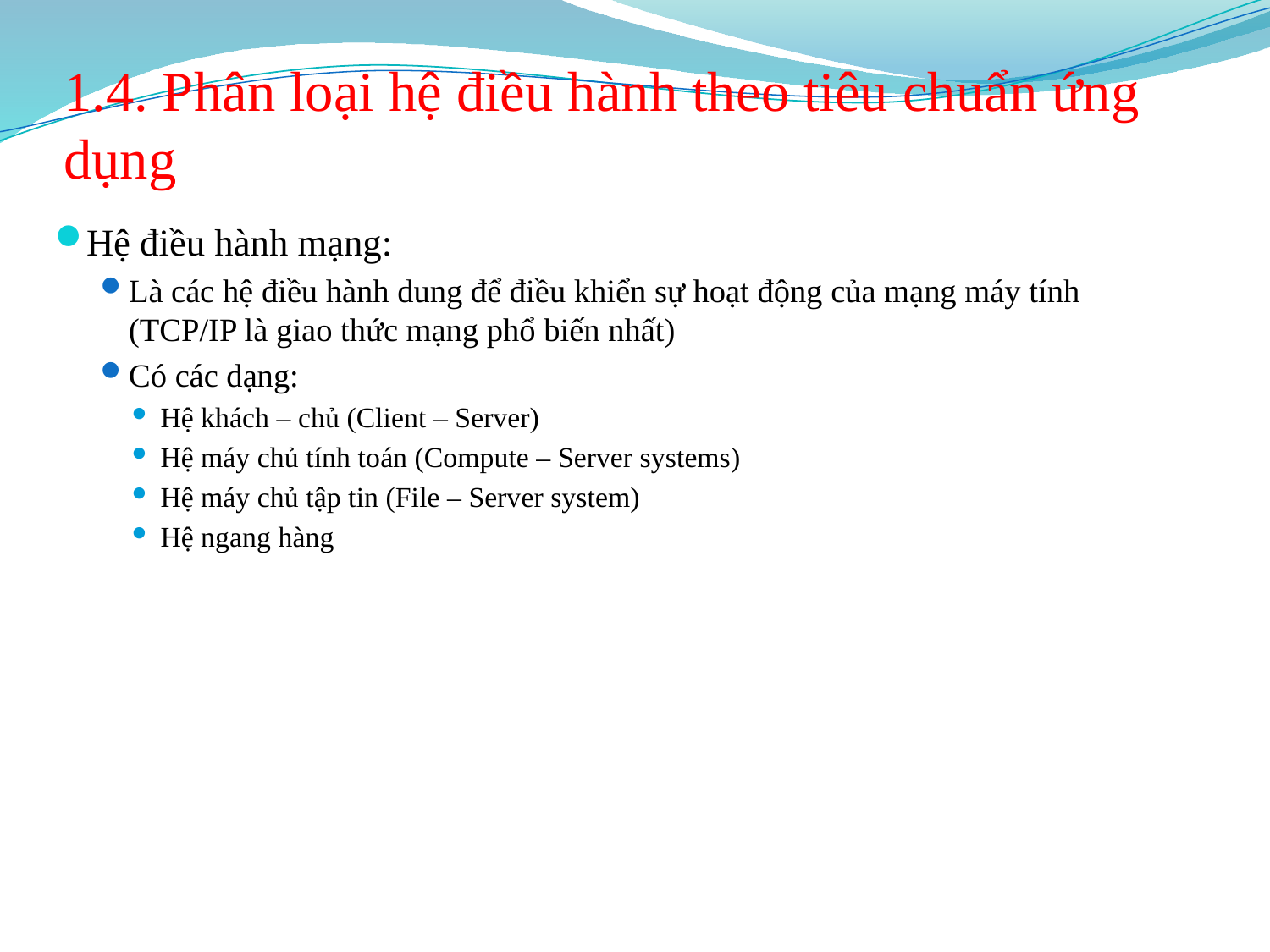

# 1.4. Phân loại hệ điều hành theo tiêu chuẩn ứng dụng
Hệ điều hành mạng:
Là các hệ điều hành dung để điều khiển sự hoạt động của mạng máy tính (TCP/IP là giao thức mạng phổ biến nhất)
Có các dạng:
Hệ khách – chủ (Client – Server)
Hệ máy chủ tính toán (Compute – Server systems)
Hệ máy chủ tập tin (File – Server system)
Hệ ngang hàng